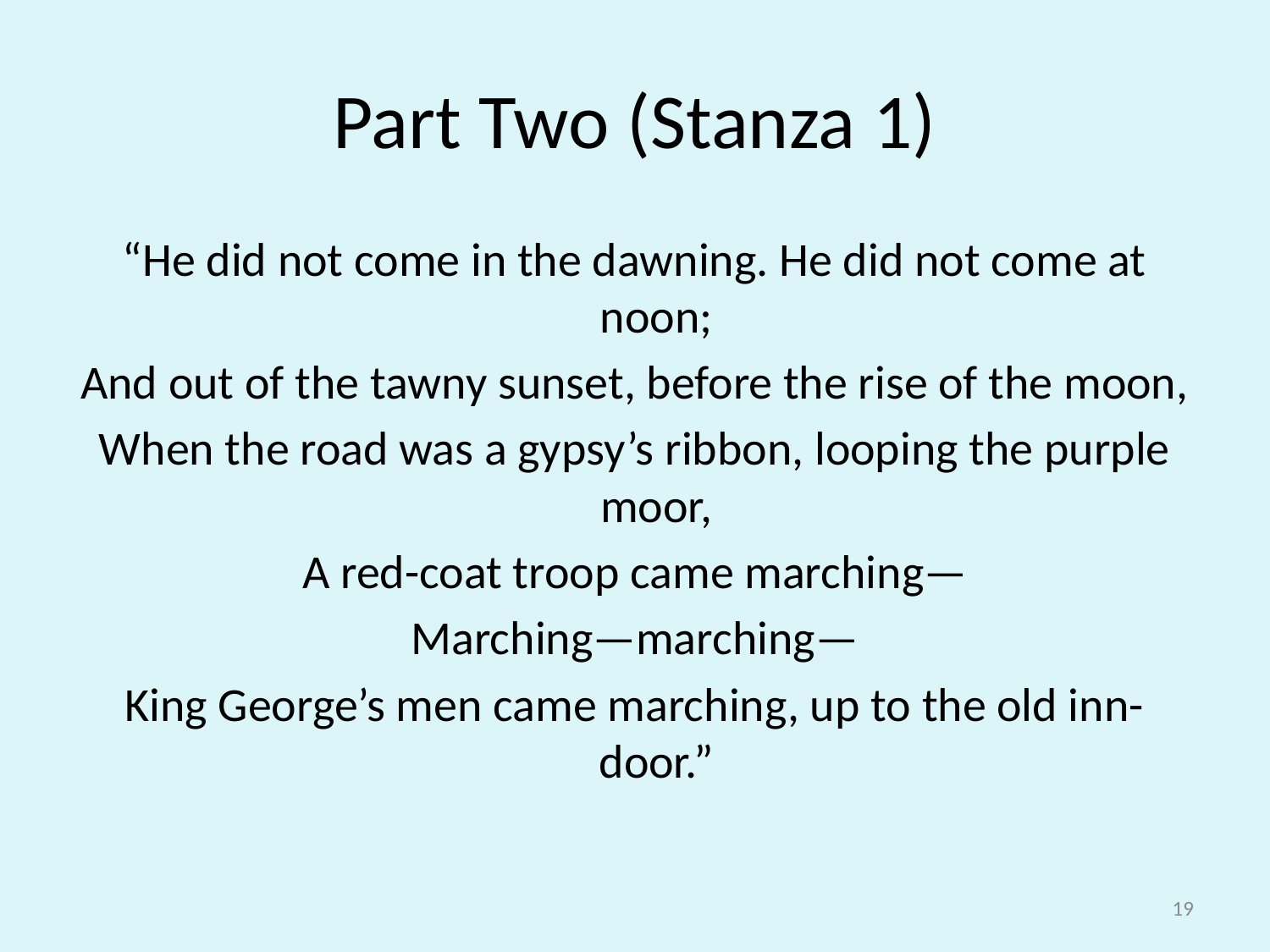

# Part Two (Stanza 1)
“He did not come in the dawning. He did not come at noon;
And out of the tawny sunset, before the rise of the moon,
When the road was a gypsy’s ribbon, looping the purple moor,
A red-coat troop came marching—
Marching—marching—
King George’s men came marching, up to the old inn-door.”

19